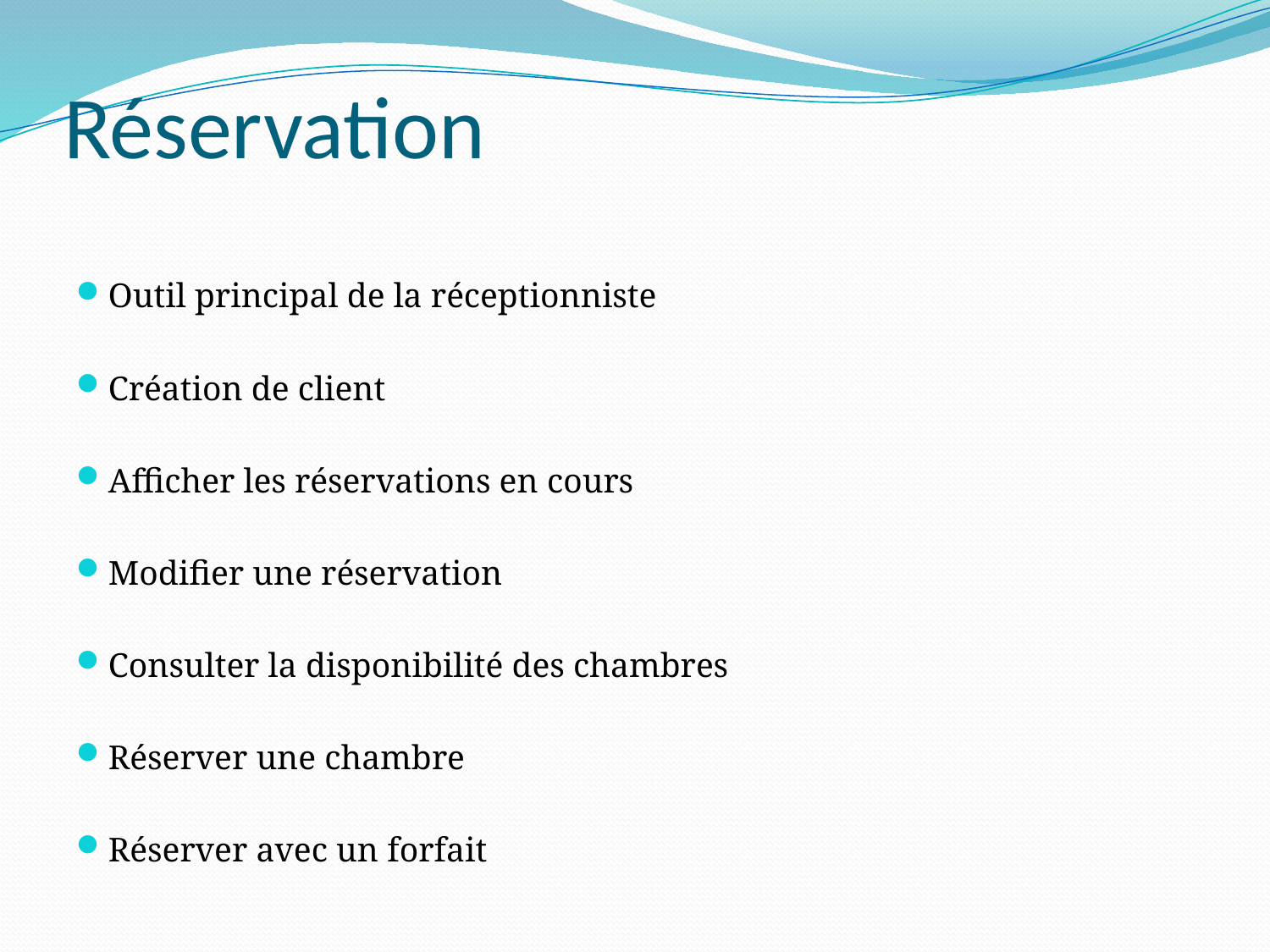

# Réservation
Outil principal de la réceptionniste

Création de client

Afficher les réservations en cours

Modifier une réservation

Consulter la disponibilité des chambres

Réserver une chambre

Réserver avec un forfait